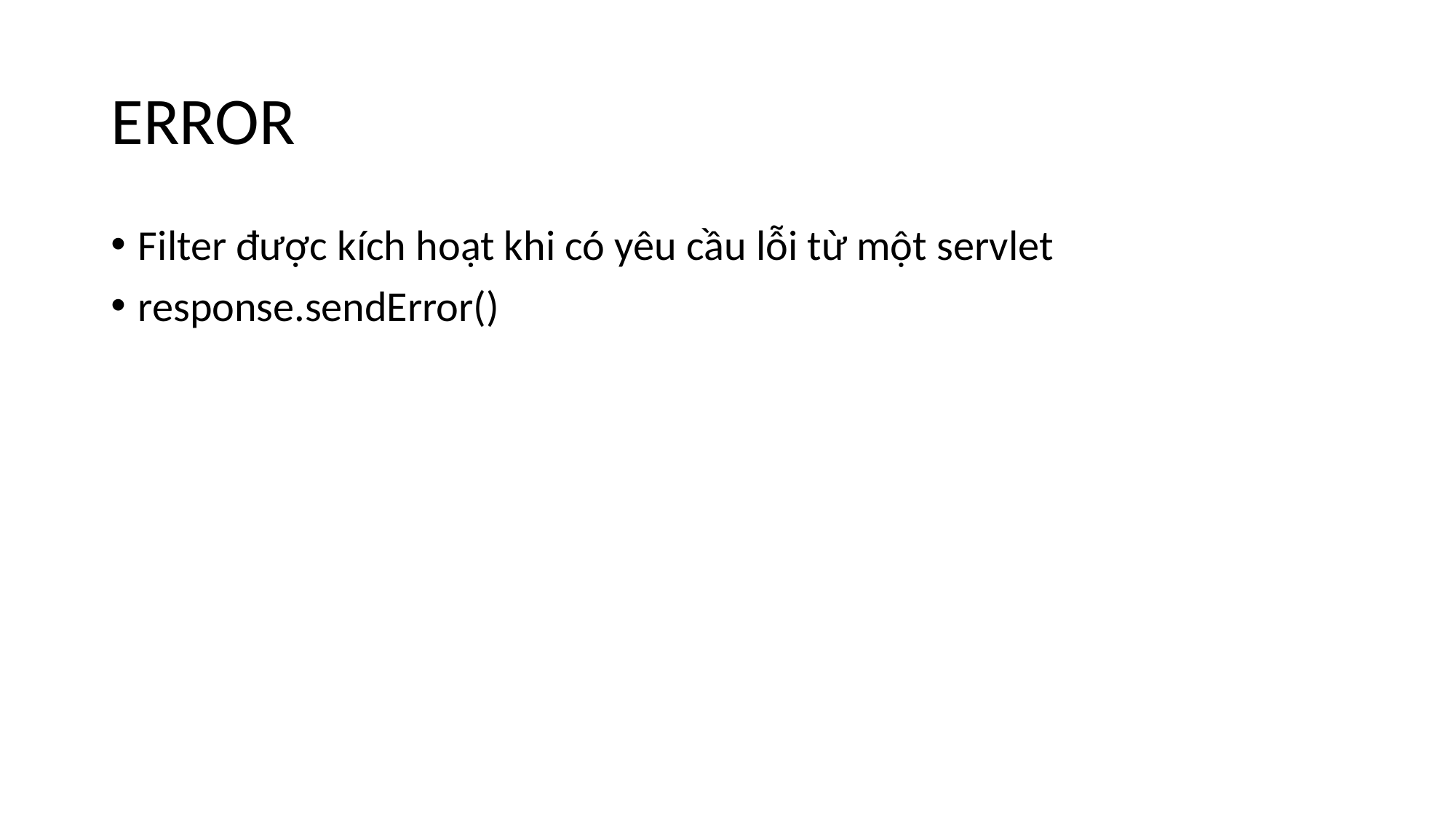

# ERROR
Filter được kích hoạt khi có yêu cầu lỗi từ một servlet
response.sendError()